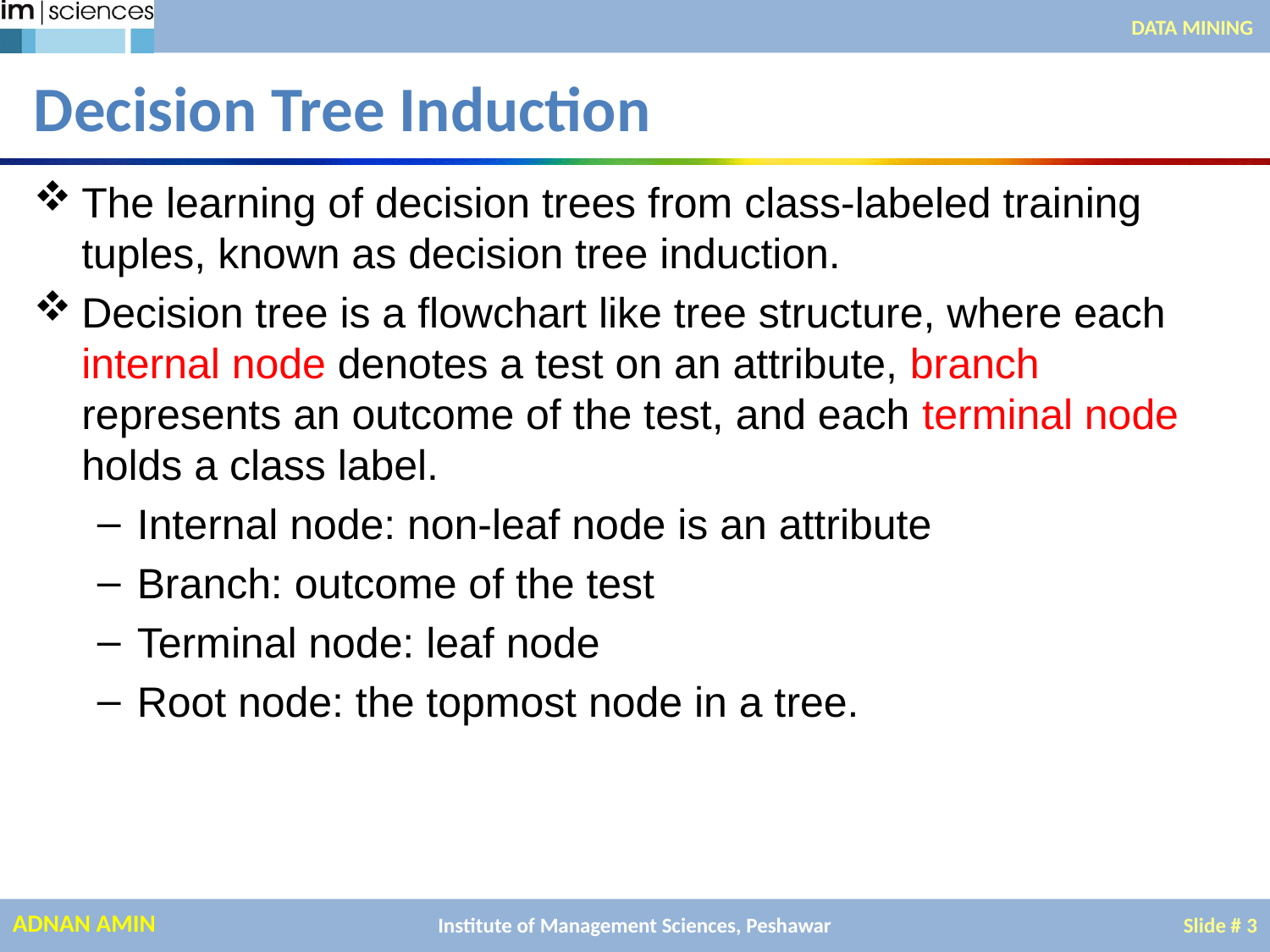

DATA MINING
# Decision Tree Induction
The learning of decision trees from class-labeled training tuples, known as decision tree induction.
Decision tree is a flowchart like tree structure, where each internal node denotes a test on an attribute, branch represents an outcome of the test, and each terminal node holds a class label.
Internal node: non-leaf node is an attribute
Branch: outcome of the test
Terminal node: leaf node
Root node: the topmost node in a tree.

Institute of Management Sciences, Peshawar
Slide # 3